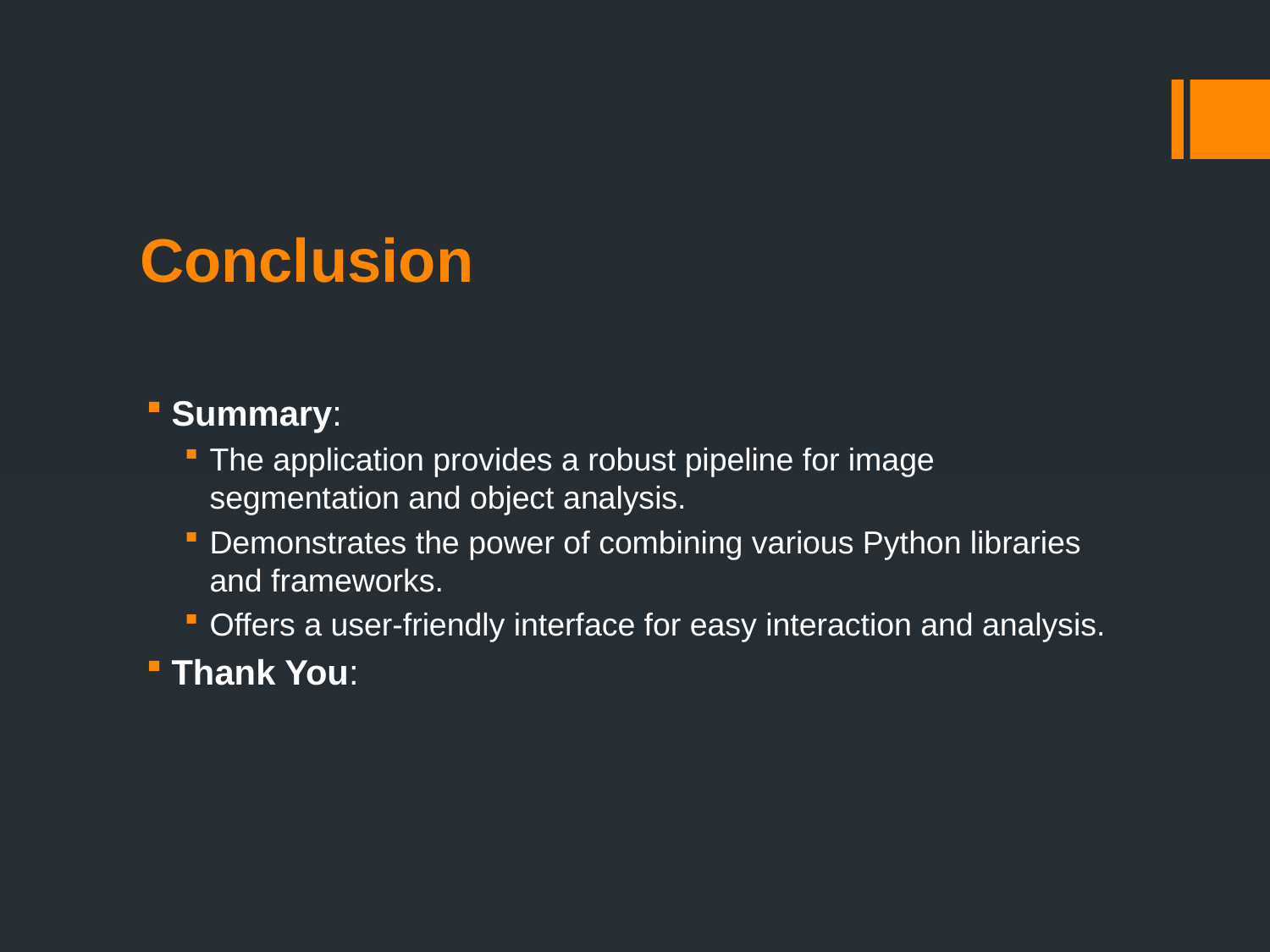

# Conclusion
Summary:
The application provides a robust pipeline for image segmentation and object analysis.
Demonstrates the power of combining various Python libraries and frameworks.
Offers a user-friendly interface for easy interaction and analysis.
Thank You: